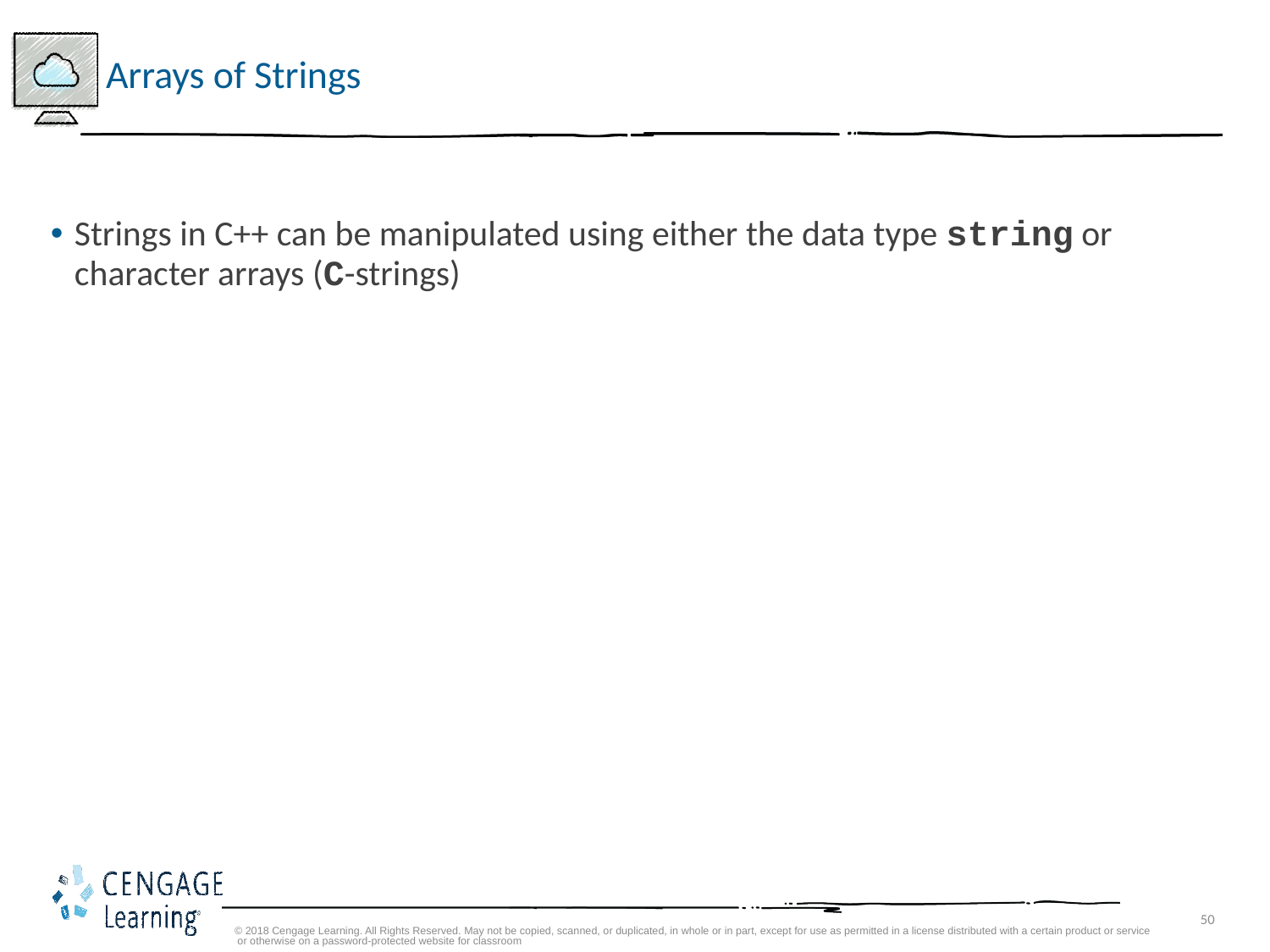

# Arrays of Strings
Strings in C++ can be manipulated using either the data type string or character arrays (C-strings)
© 2018 Cengage Learning. All Rights Reserved. May not be copied, scanned, or duplicated, in whole or in part, except for use as permitted in a license distributed with a certain product or service or otherwise on a password-protected website for classroom